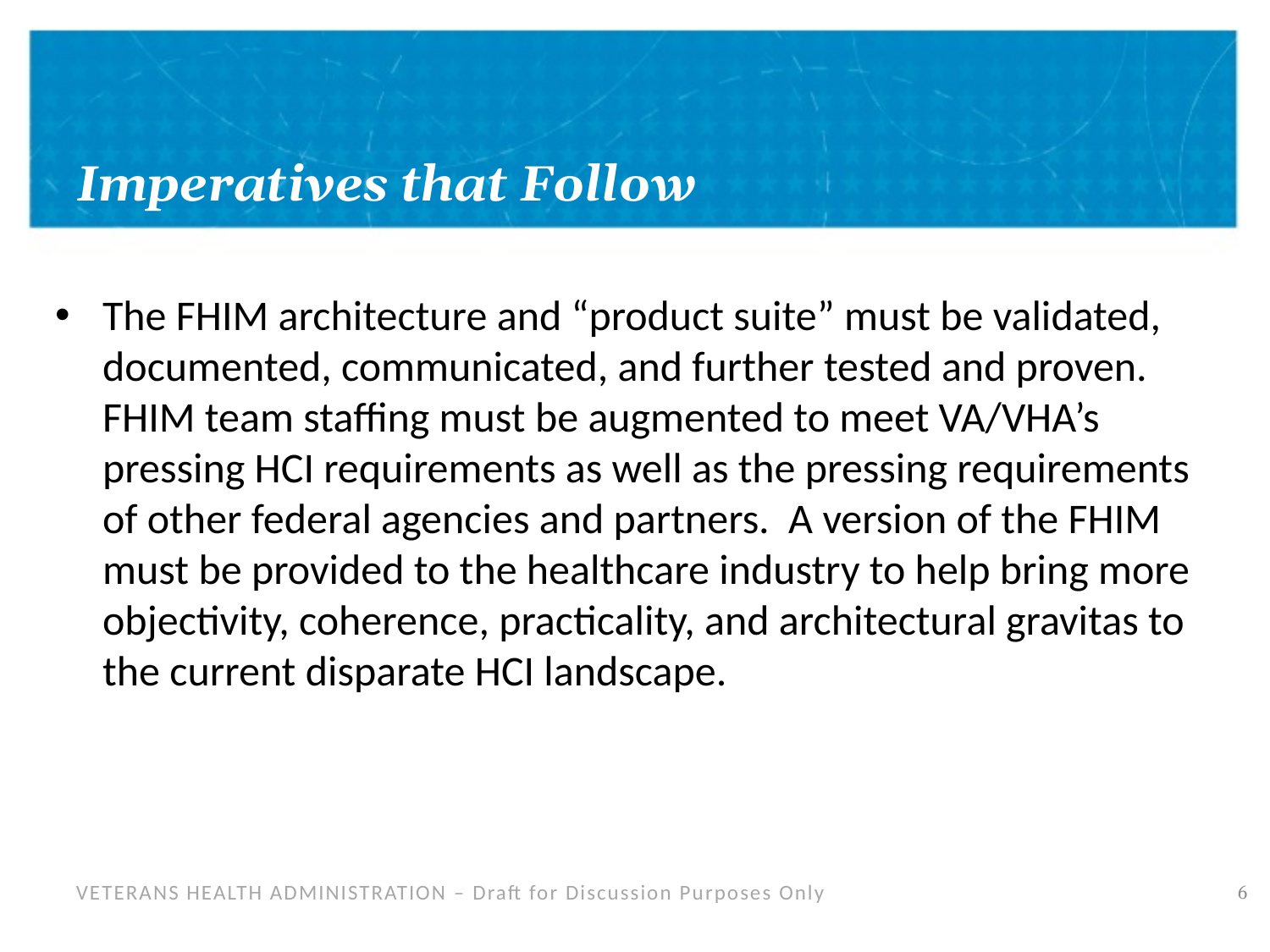

# Imperatives that Follow
The FHIM architecture and “product suite” must be validated, documented, communicated, and further tested and proven.  FHIM team staffing must be augmented to meet VA/VHA’s pressing HCI requirements as well as the pressing requirements of other federal agencies and partners.  A version of the FHIM must be provided to the healthcare industry to help bring more objectivity, coherence, practicality, and architectural gravitas to the current disparate HCI landscape.
6